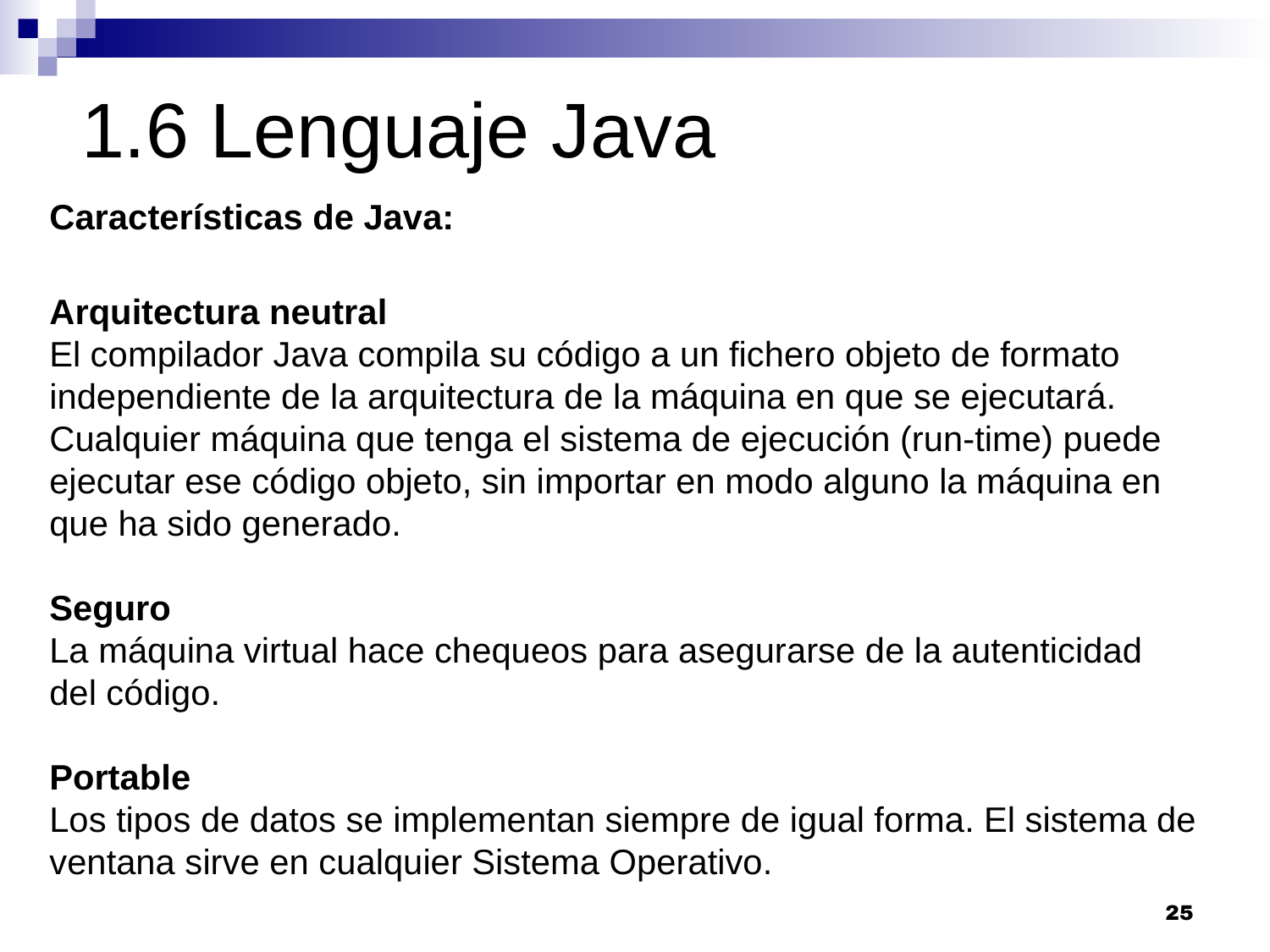

1.6 Lenguaje Java
Características de Java:

Arquitectura neutral
El compilador Java compila su código a un fichero objeto de formato independiente de la arquitectura de la máquina en que se ejecutará. Cualquier máquina que tenga el sistema de ejecución (run-time) puede ejecutar ese código objeto, sin importar en modo alguno la máquina en que ha sido generado.

Seguro
La máquina virtual hace chequeos para asegurarse de la autenticidad del código.

Portable
Los tipos de datos se implementan siempre de igual forma. El sistema de ventana sirve en cualquier Sistema Operativo.

25